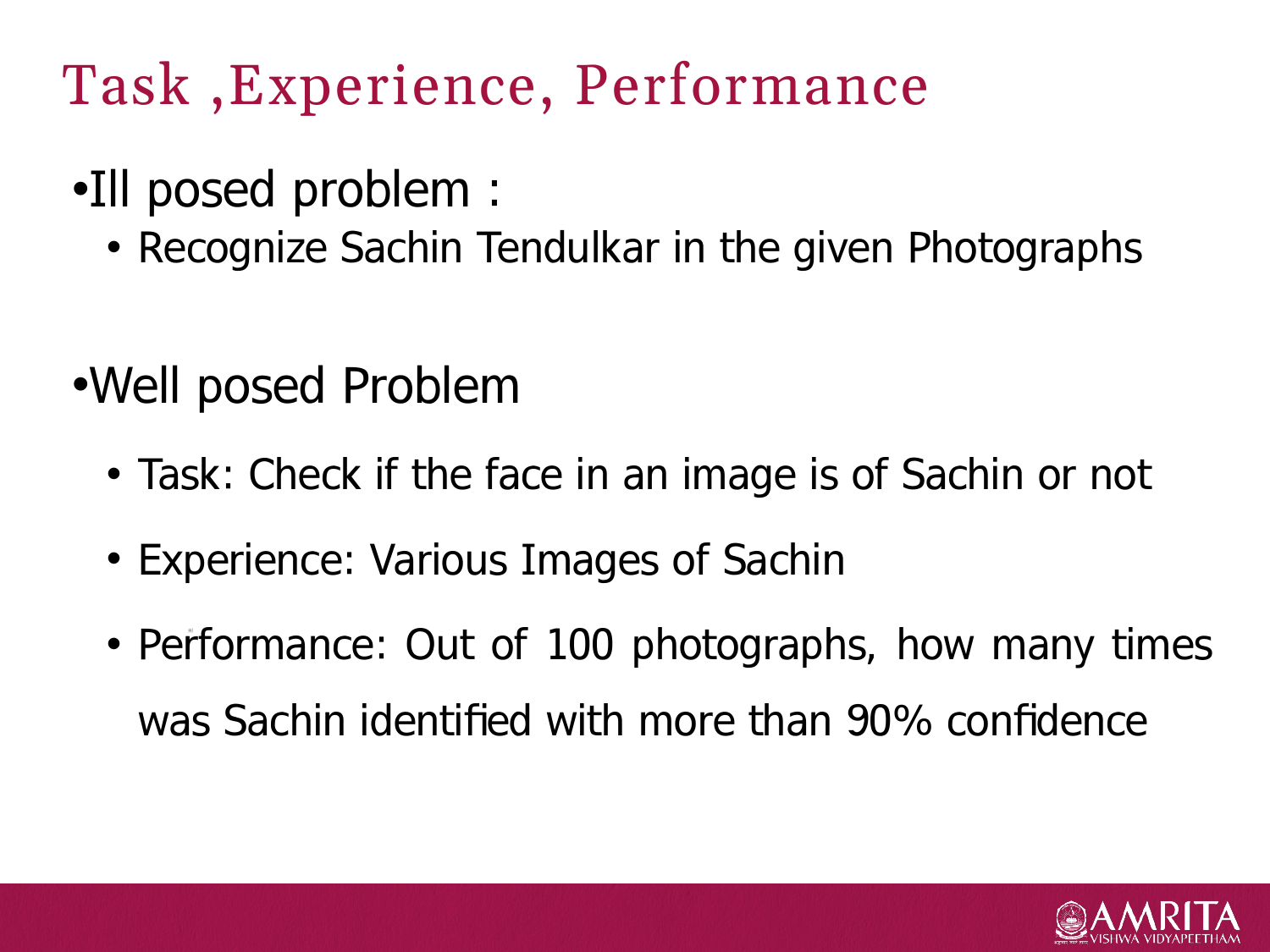

# Task ,Experience, Performance
Ill posed problem :
Recognize Sachin Tendulkar in the given Photographs

Well posed Problem
Task: Check if the face in an image is of Sachin or not
Experience: Various Images of Sachin
Performance: Out of 100 photographs, how many times was Sachin identified with more than 90% confidence